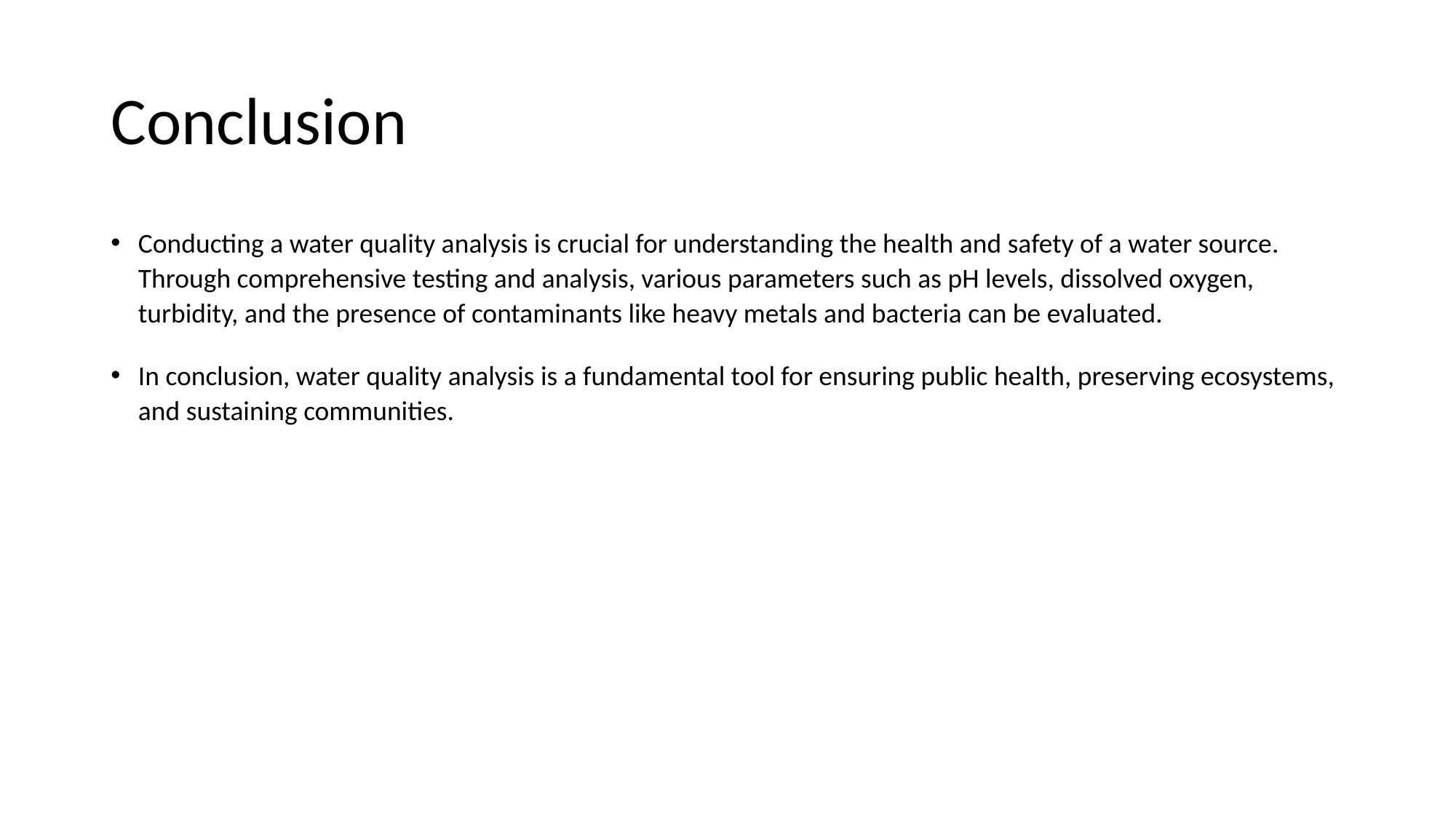

# Conclusion
Conducting a water quality analysis is crucial for understanding the health and safety of a water source. Through comprehensive testing and analysis, various parameters such as pH levels, dissolved oxygen, turbidity, and the presence of contaminants like heavy metals and bacteria can be evaluated.
In conclusion, water quality analysis is a fundamental tool for ensuring public health, preserving ecosystems, and sustaining communities.